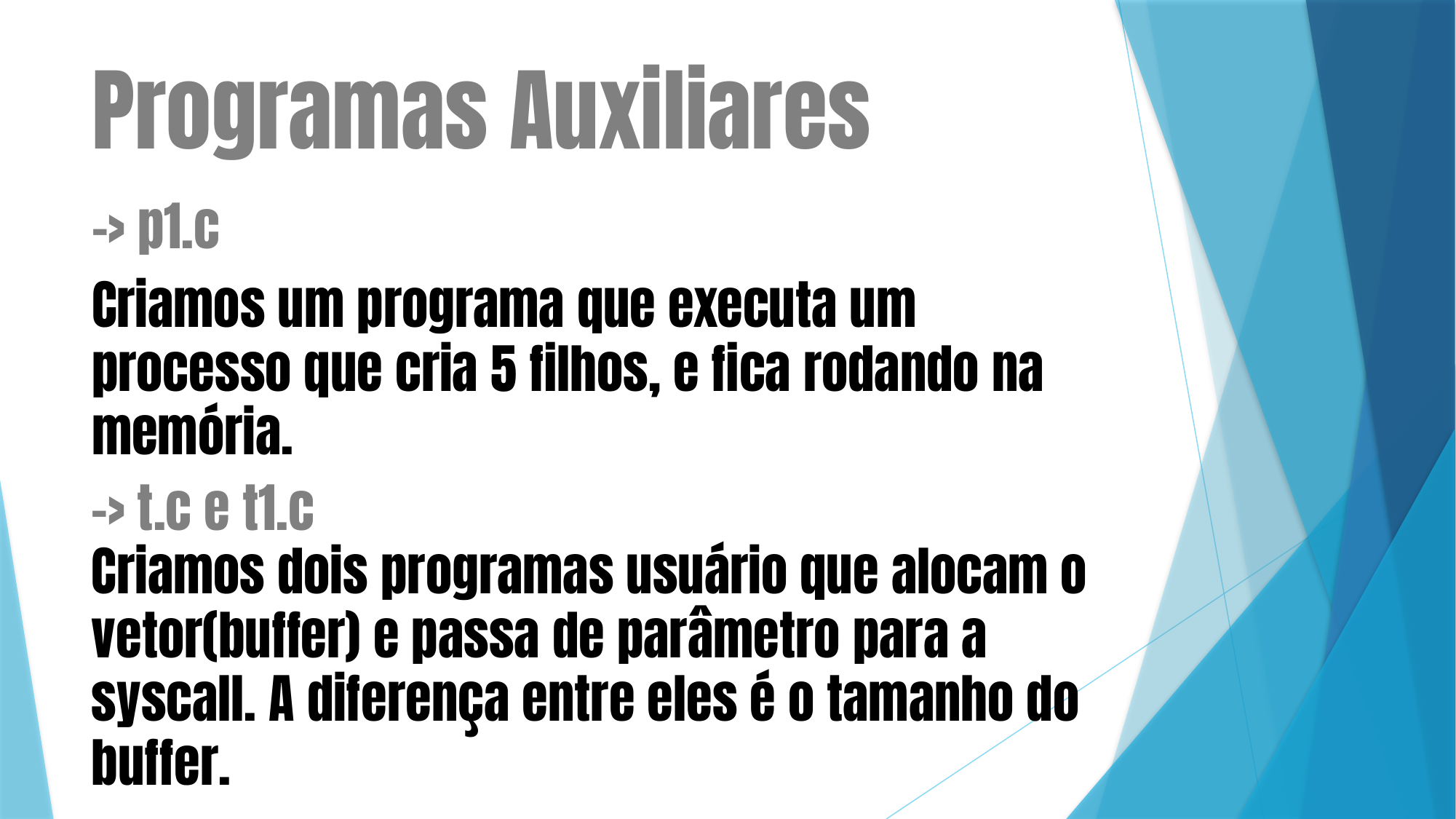

# Programas Auxiliares
-> p1.c
Criamos um programa que executa um processo que cria 5 filhos, e fica rodando na memória.
-> t.c e t1.c
Criamos dois programas usuário que alocam o vetor(buffer) e passa de parâmetro para a syscall. A diferença entre eles é o tamanho do buffer.